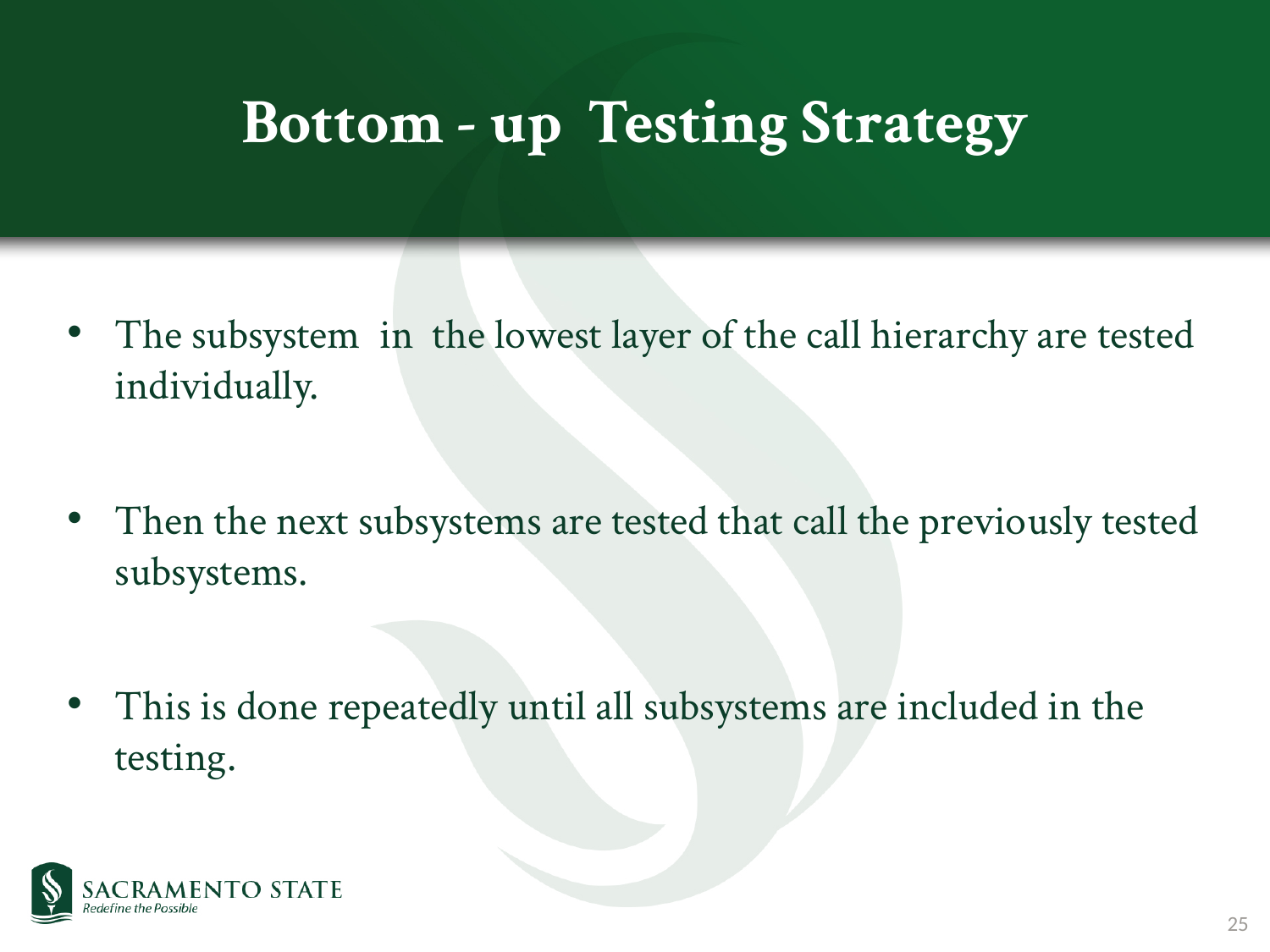

# Bottom - up  Testing Strategy
The subsystem  in  the lowest layer of the call hierarchy are tested individually.

Then the next subsystems are tested that call the previously tested subsystems.

This is done repeatedly until all subsystems are included in the testing.
25